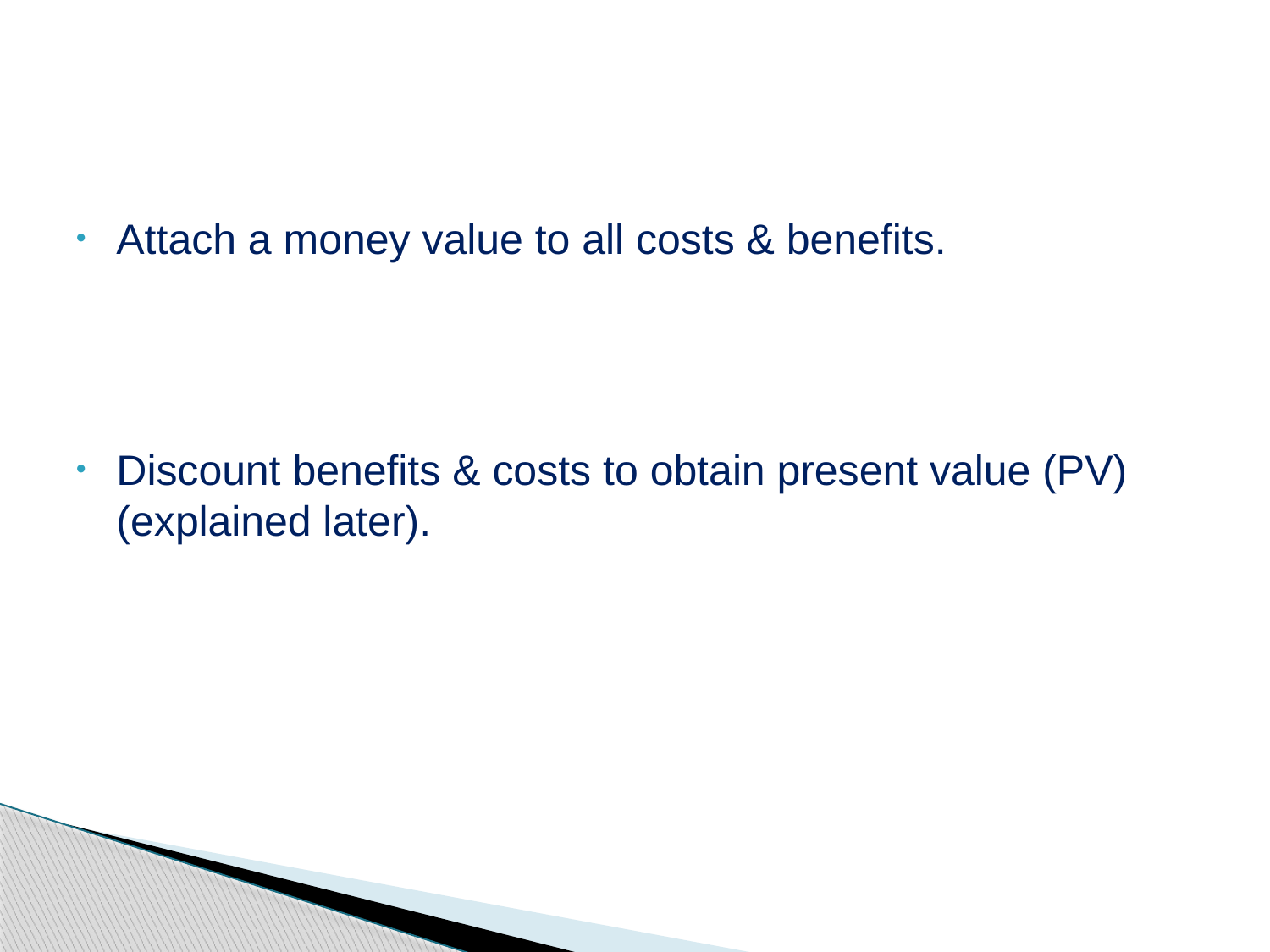

#
Attach a money value to all costs & benefits.

Discount benefits & costs to obtain present value (PV) (explained later).